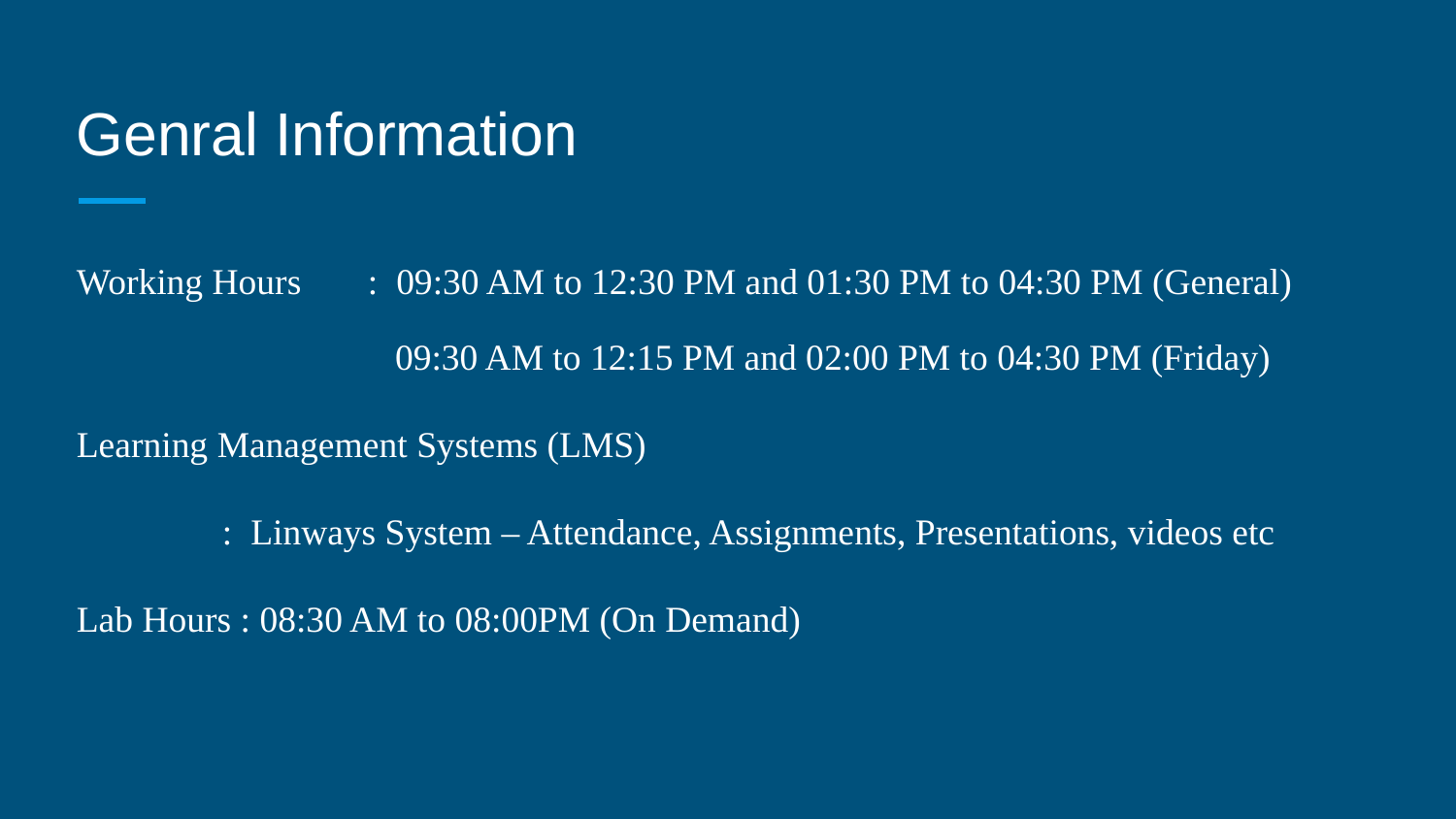

# Genral Information
Working Hours 	:  09:30 AM to 12:30 PM and 01:30 PM to 04:30 PM (General)
		   09:30 AM to 12:15 PM and 02:00 PM to 04:30 PM (Friday)

Learning Management Systems (LMS)

 	:  Linways System – Attendance, Assignments, Presentations, videos etc

Lab Hours : 08:30 AM to 08:00PM (On Demand)